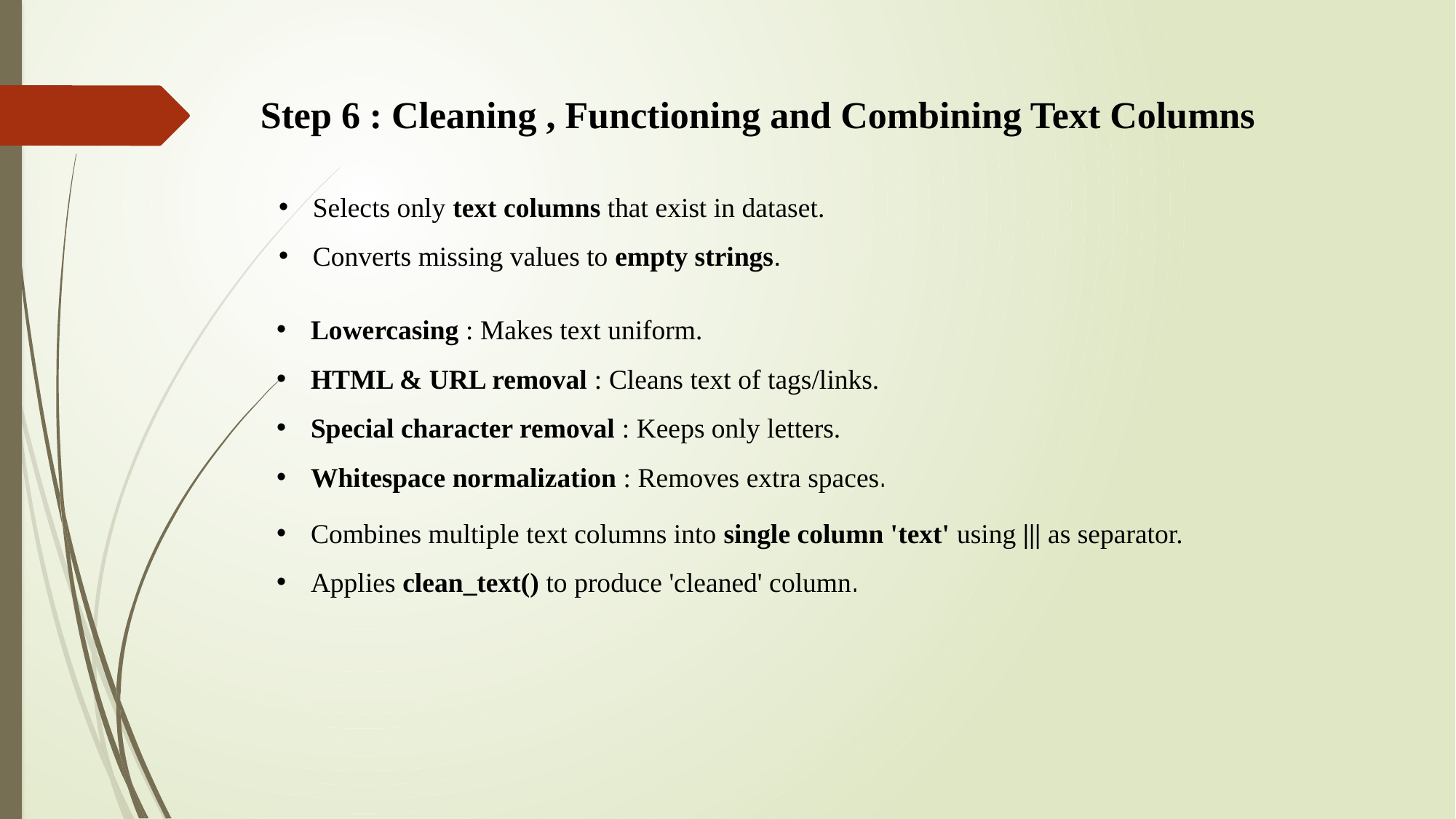

Step 6 : Cleaning , Functioning and Combining Text Columns
Selects only text columns that exist in dataset.
Converts missing values to empty strings.
Lowercasing : Makes text uniform.
HTML & URL removal : Cleans text of tags/links.
Special character removal : Keeps only letters.
Whitespace normalization : Removes extra spaces.
Combines multiple text columns into single column 'text' using ||| as separator.
Applies clean_text() to produce 'cleaned' column.